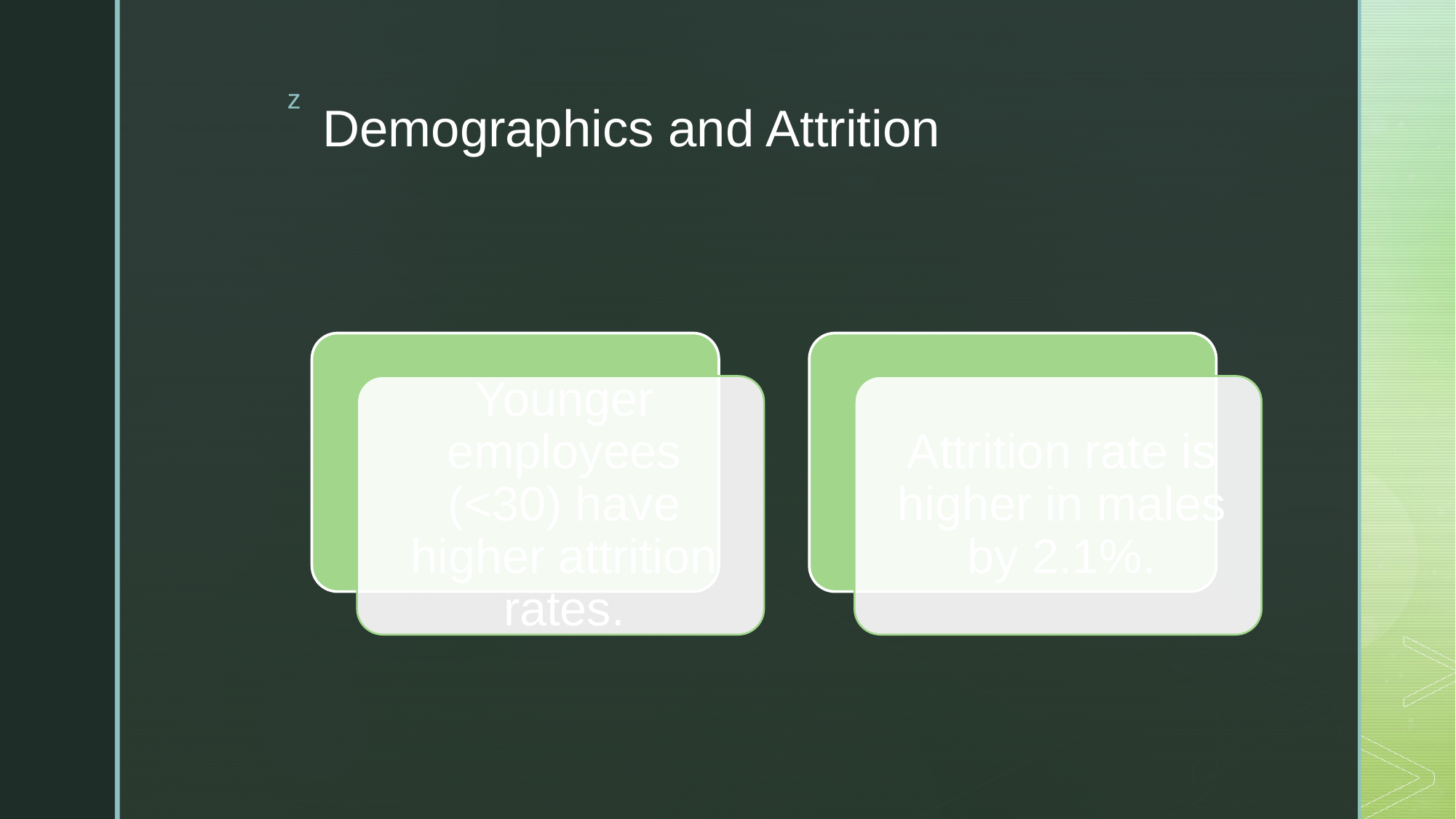

# Demographics and Attrition
Younger employees (<30) have higher attrition rates.
Attrition rate is higher in males by 2.1%.